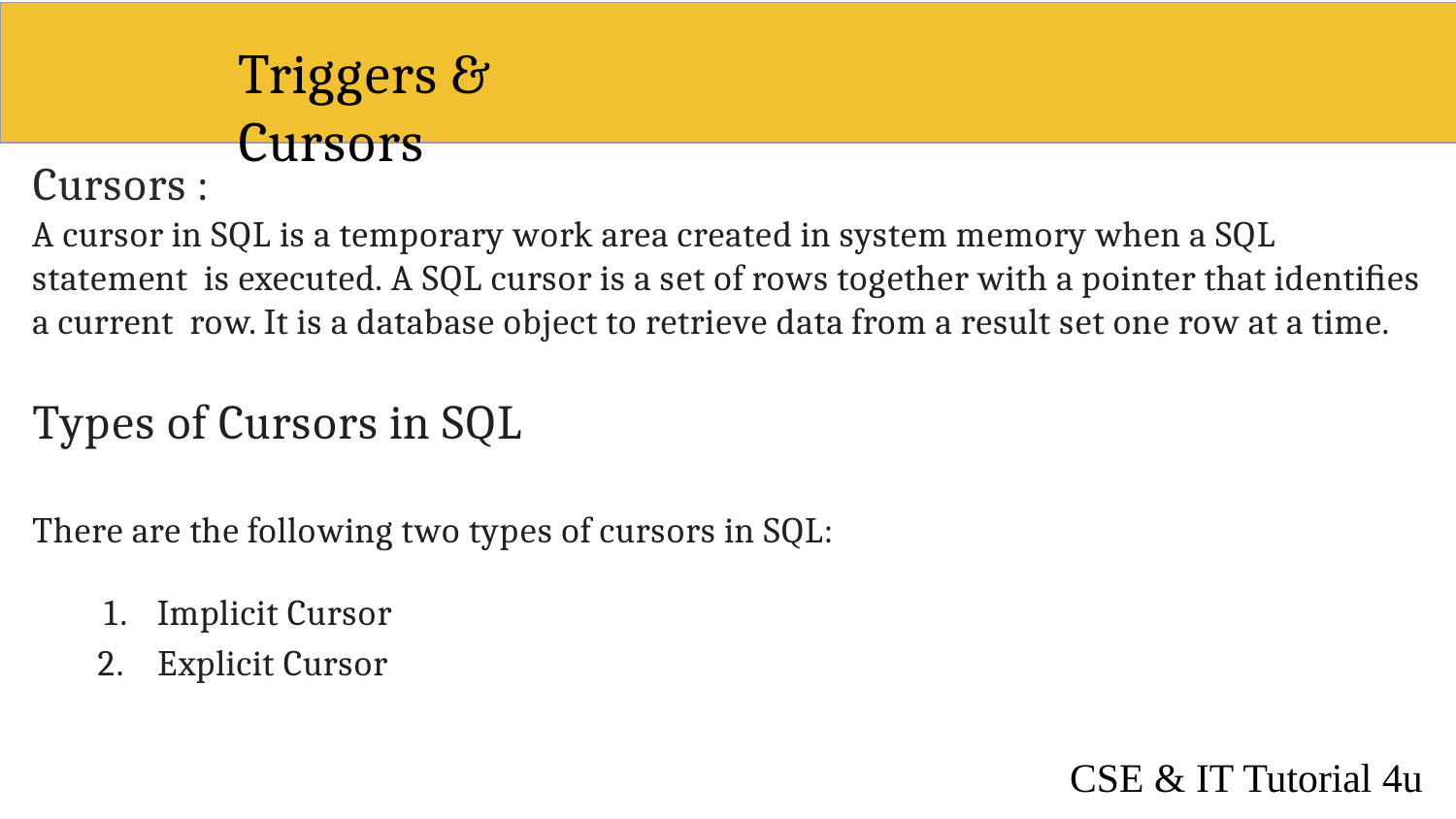

# Triggers & Cursors
Cursors :
A cursor in SQL is a temporary work area created in system memory when a SQL statement  is executed. A SQL cursor is a set of rows together with a pointer that identiﬁes a current  row. It is a database object to retrieve data from a result set one row at a time.

Types of Cursors in SQL

There are the following two types of cursors in SQL:
Implicit Cursor
Explicit Cursor

CSE & IT Tutorial 4u